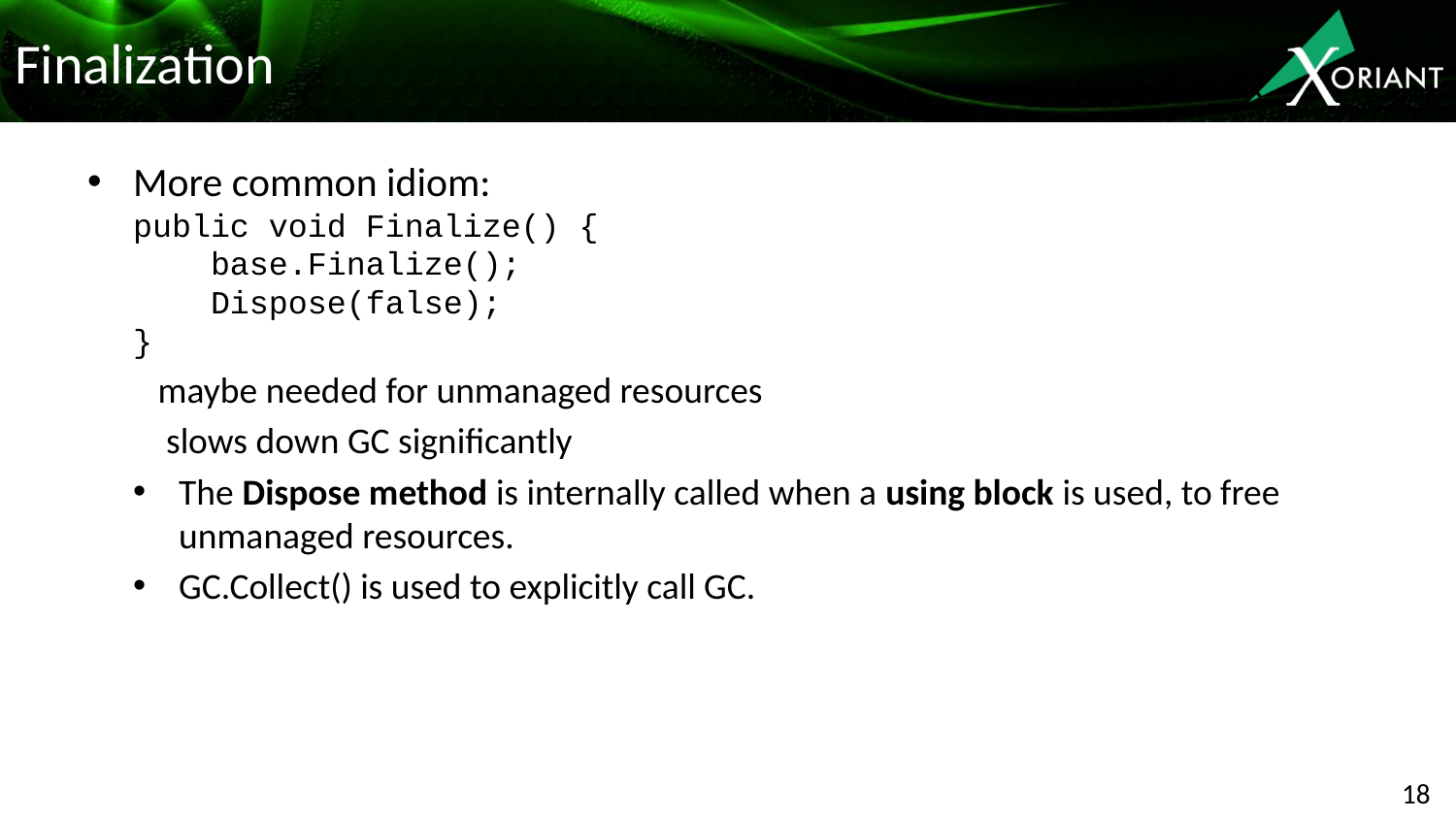

# Finalization
More common idiom:
public void Finalize() {
    base.Finalize();
    Dispose(false);
}
   maybe needed for unmanaged resources
    slows down GC significantly
The Dispose method is internally called when a using block is used, to free unmanaged resources.
GC.Collect() is used to explicitly call GC.
18